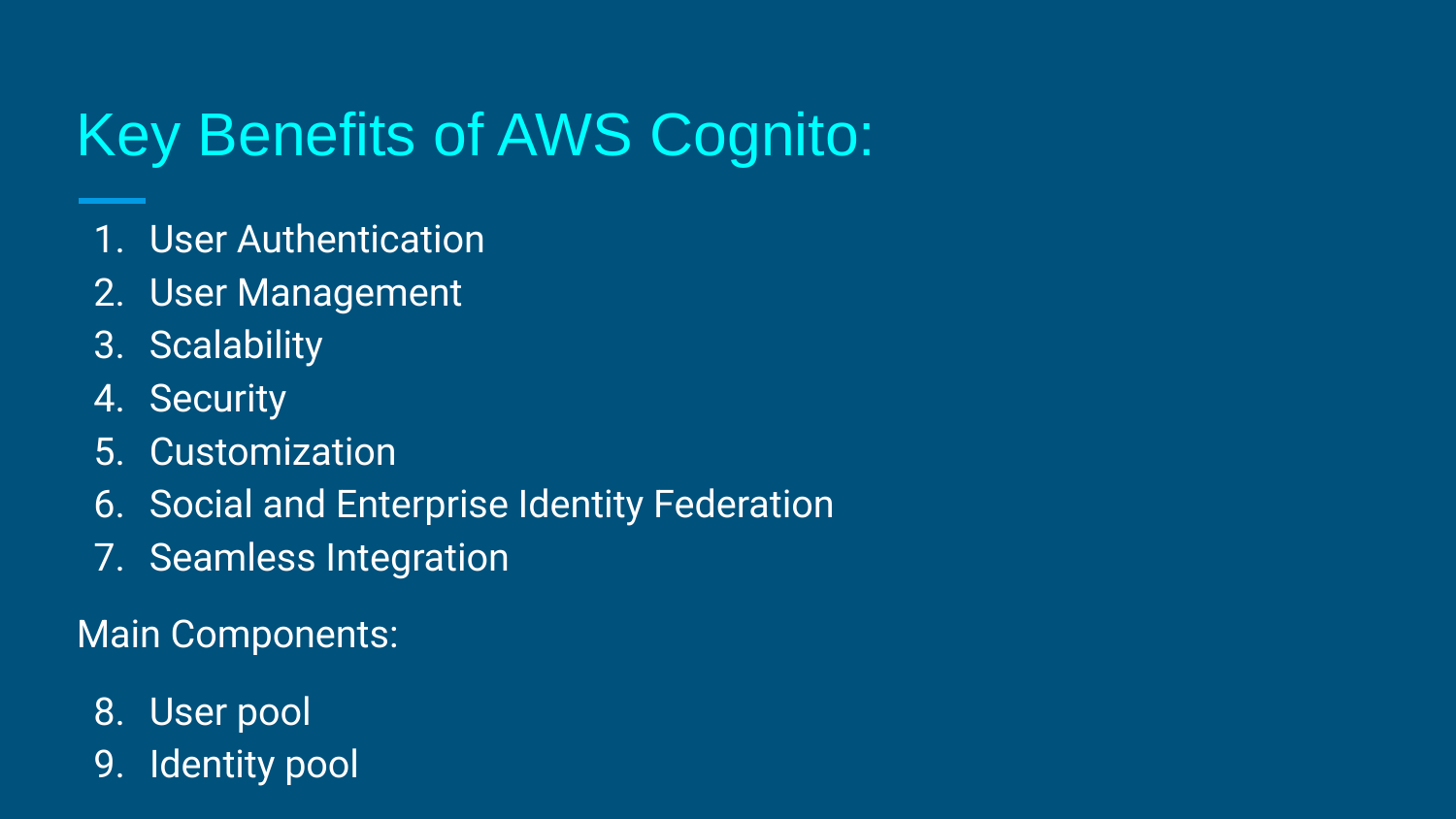

# Key Benefits of AWS Cognito:
User Authentication
User Management
Scalability
Security
Customization
Social and Enterprise Identity Federation
Seamless Integration
Main Components:
User pool
Identity pool